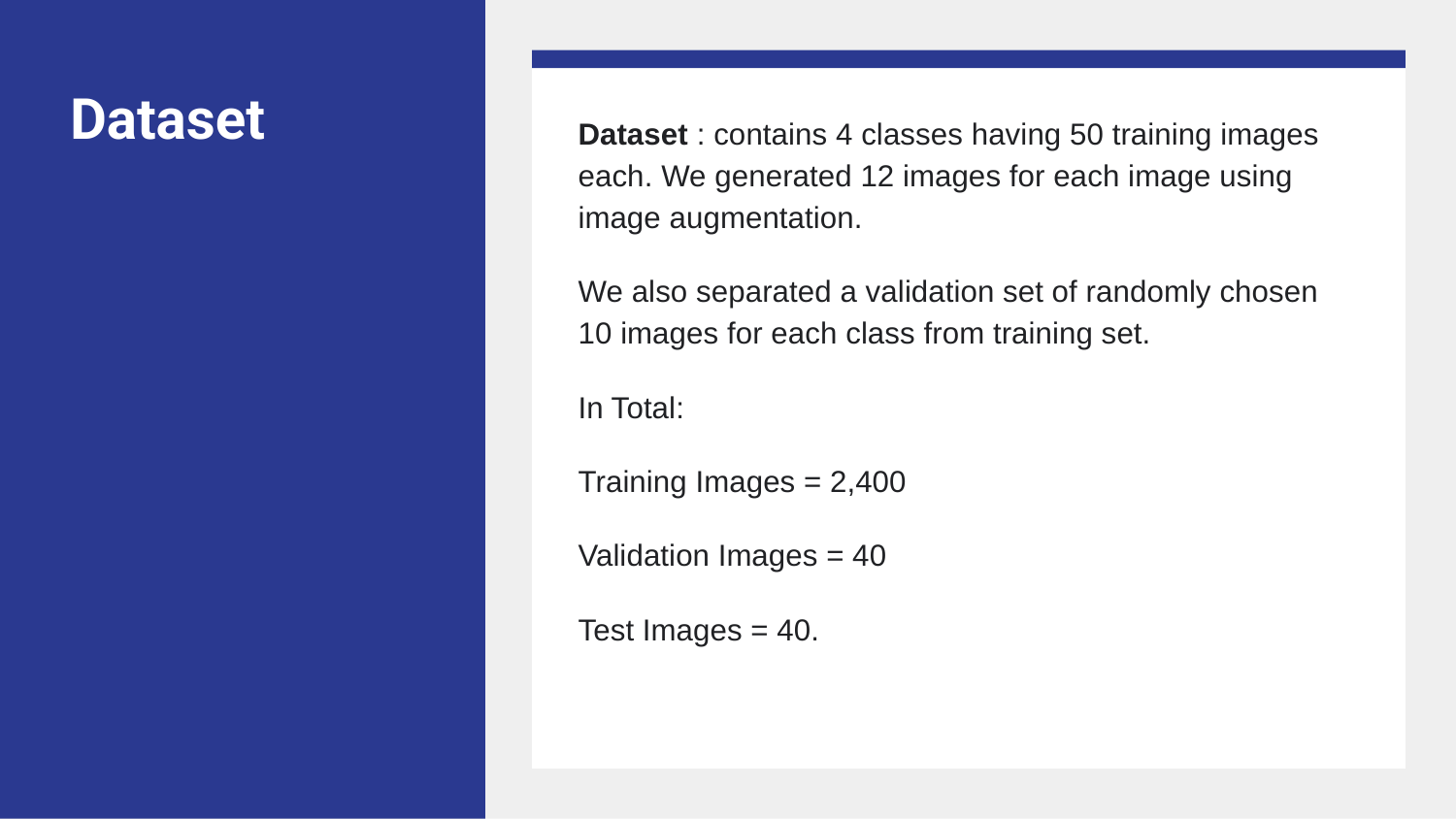

# Dataset
Dataset : contains 4 classes having 50 training images each. We generated 12 images for each image using image augmentation.
We also separated a validation set of randomly chosen 10 images for each class from training set.
In Total:
Training Images = 2,400
Validation Images = 40
Test Images = 40.